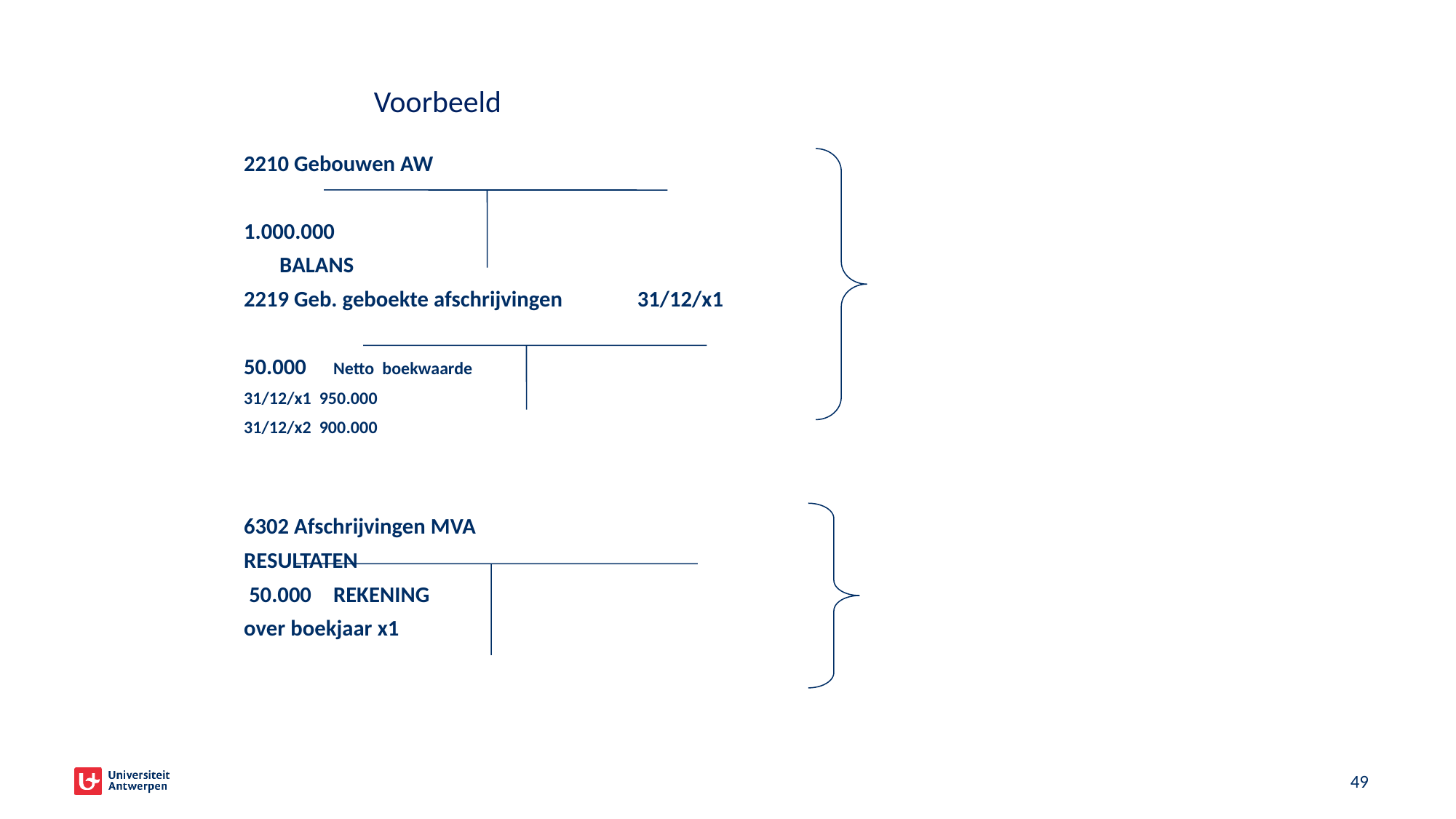

Voorbeeld
		2210 Gebouwen AW

		1.000.000
							       BALANS
		2219 Geb. geboekte afschrijvingen 		       31/12/x1

				50.000 			Netto  boekwaarde
							31/12/x1  950.000
							31/12/x2  900.000

		6302 Afschrijvingen MVA
							RESULTATEN
		 50.000 					REKENING
							over boekjaar x1

49